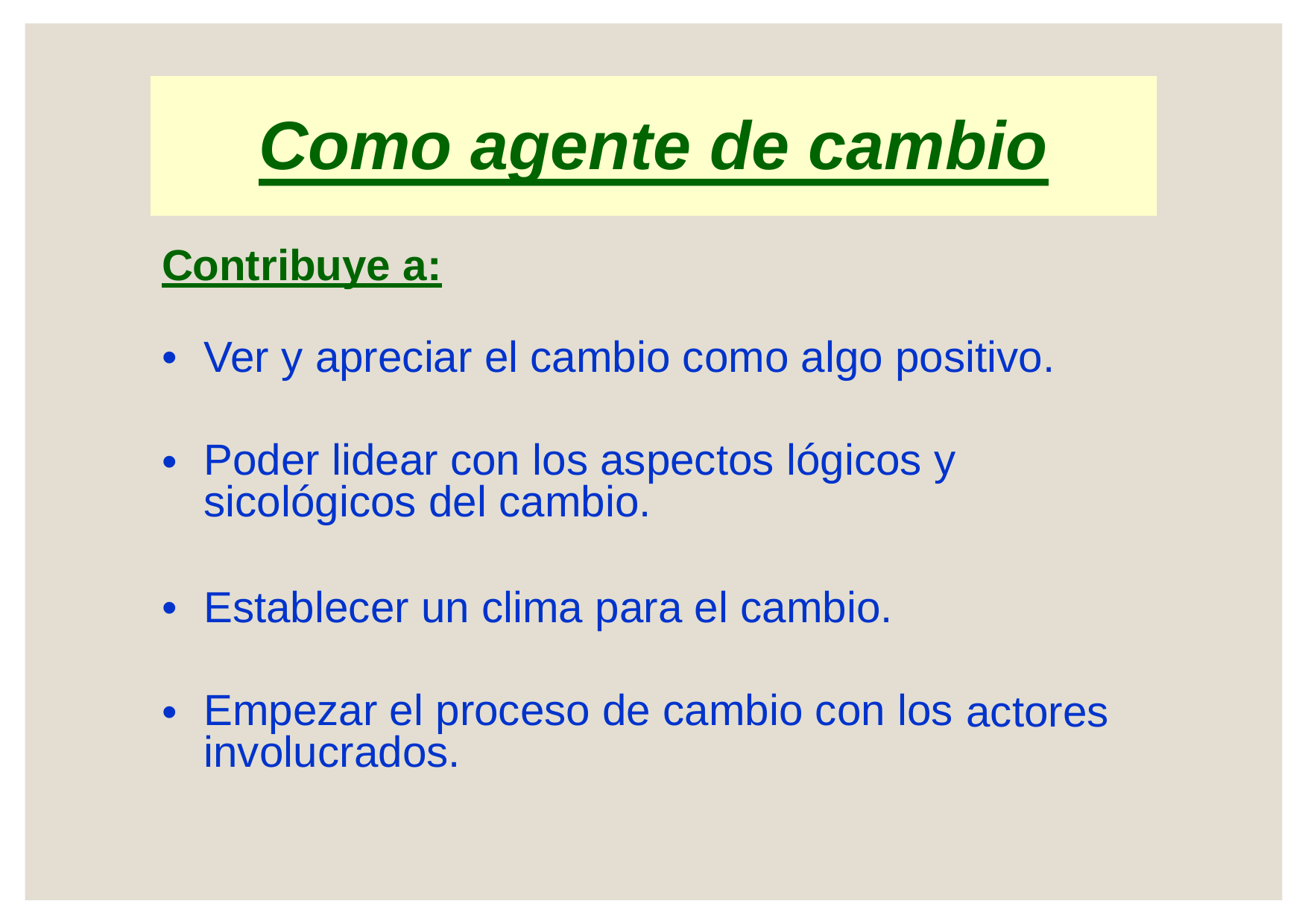

Como agente de cambio

Contribuye a:

•
Ver y apreciar el cambio como algo positivo.
•
Poder lidear con los aspectos lógicos y sicológicos del cambio.
•
Establecer un clima para el cambio.
•
Empezar el proceso de cambio con los involucrados.
actores